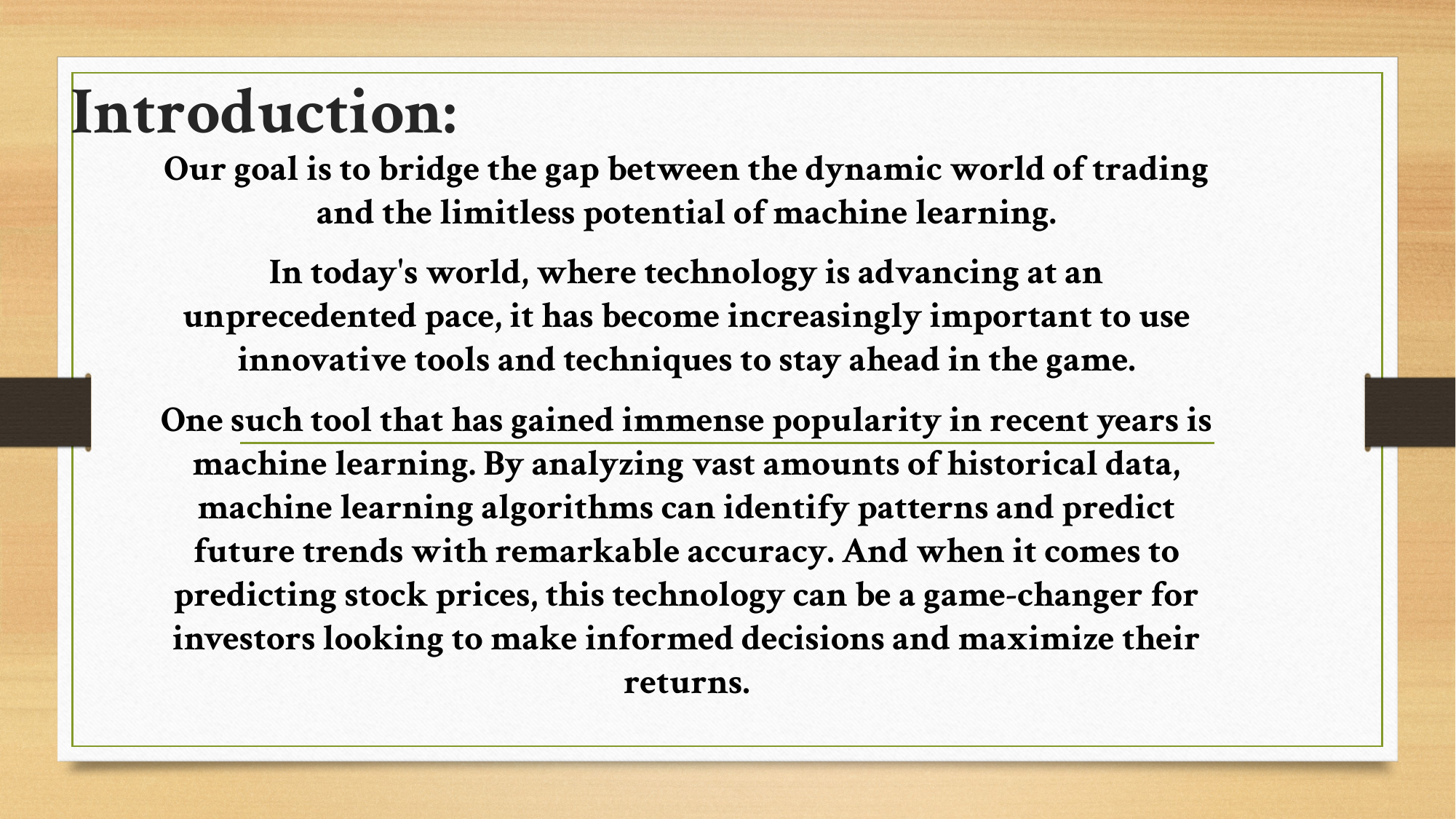

# Introduction:
Our goal is to bridge the gap between the dynamic world of trading and the limitless potential of machine learning.
In today's world, where technology is advancing at an unprecedented pace, it has become increasingly important to use innovative tools and techniques to stay ahead in the game.
One such tool that has gained immense popularity in recent years is machine learning. By analyzing vast amounts of historical data, machine learning algorithms can identify patterns and predict future trends with remarkable accuracy. And when it comes to predicting stock prices, this technology can be a game-changer for investors looking to make informed decisions and maximize their returns.